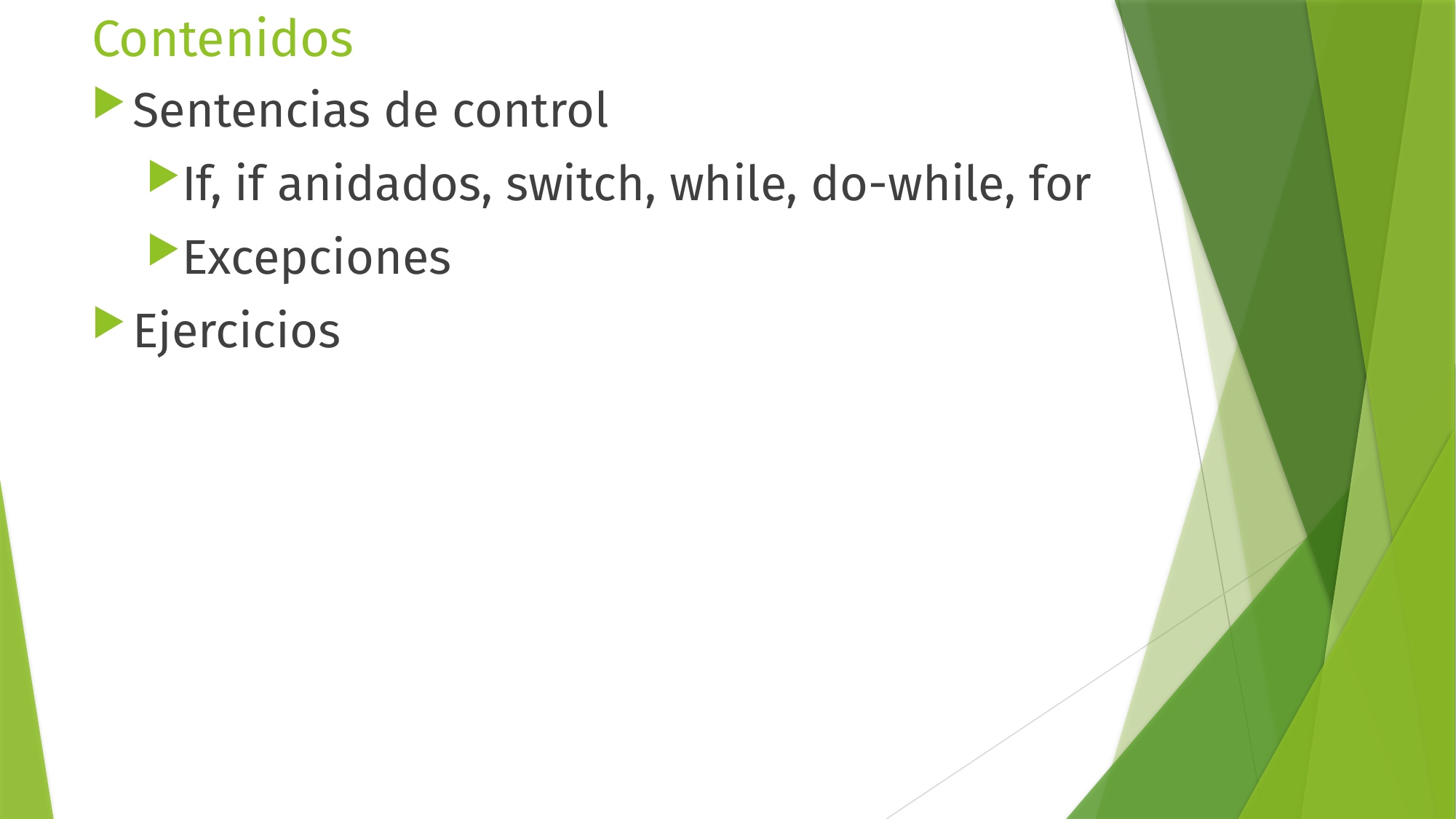

# Contenidos
Sentencias de control
If, if anidados, switch, while, do-while, for
Excepciones
Ejercicios